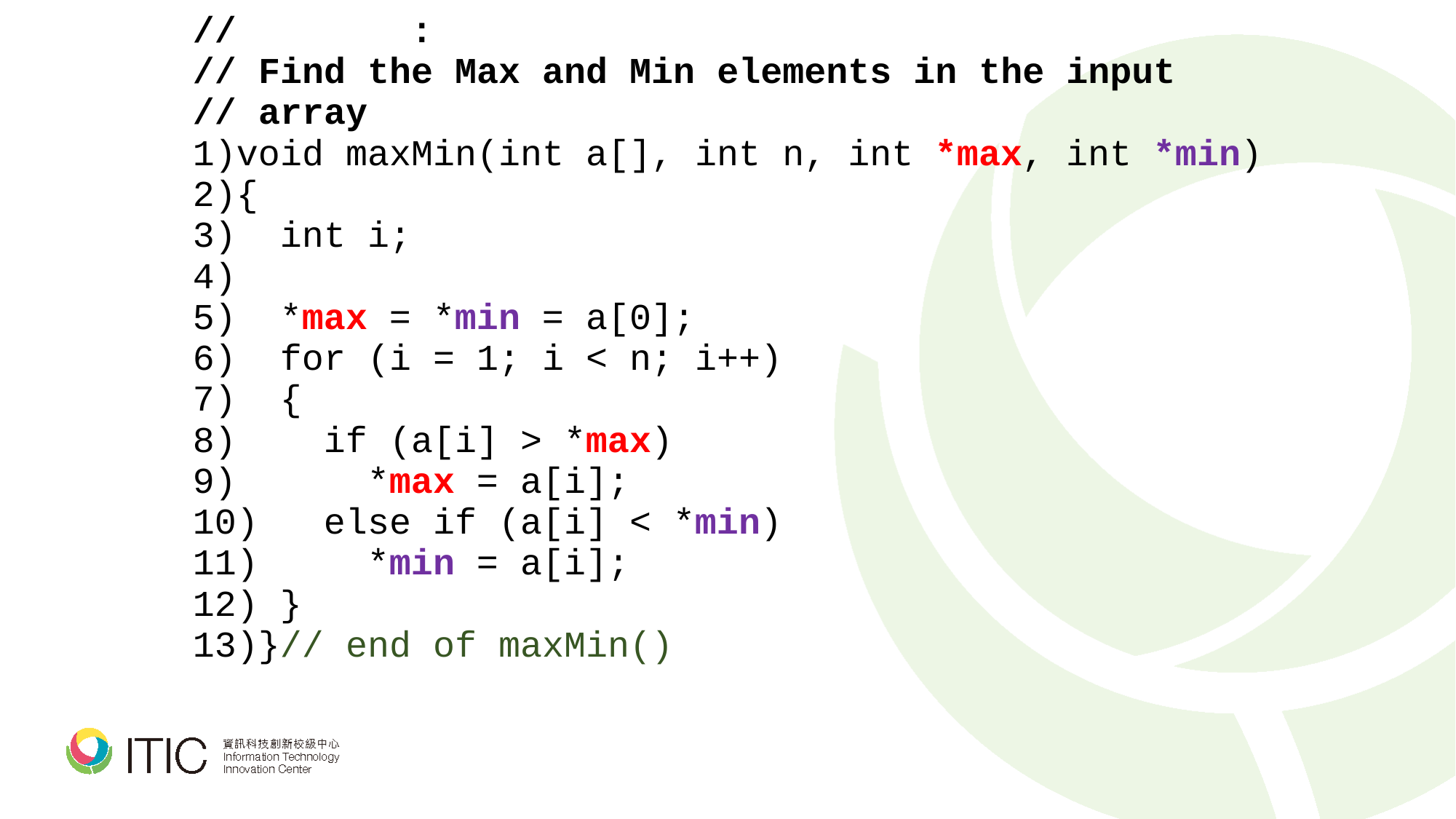

// process:
// Find the Max and Min elements in the input
// array
void maxMin(int a[], int n, int *max, int *min)
{
  int i;

  *max = *min = a[0];
  for (i = 1; i < n; i++)
  {
    if (a[i] > *max)
      *max = a[i];
   else if (a[i] < *min)
     *min = a[i];
 }
}// end of maxMin()